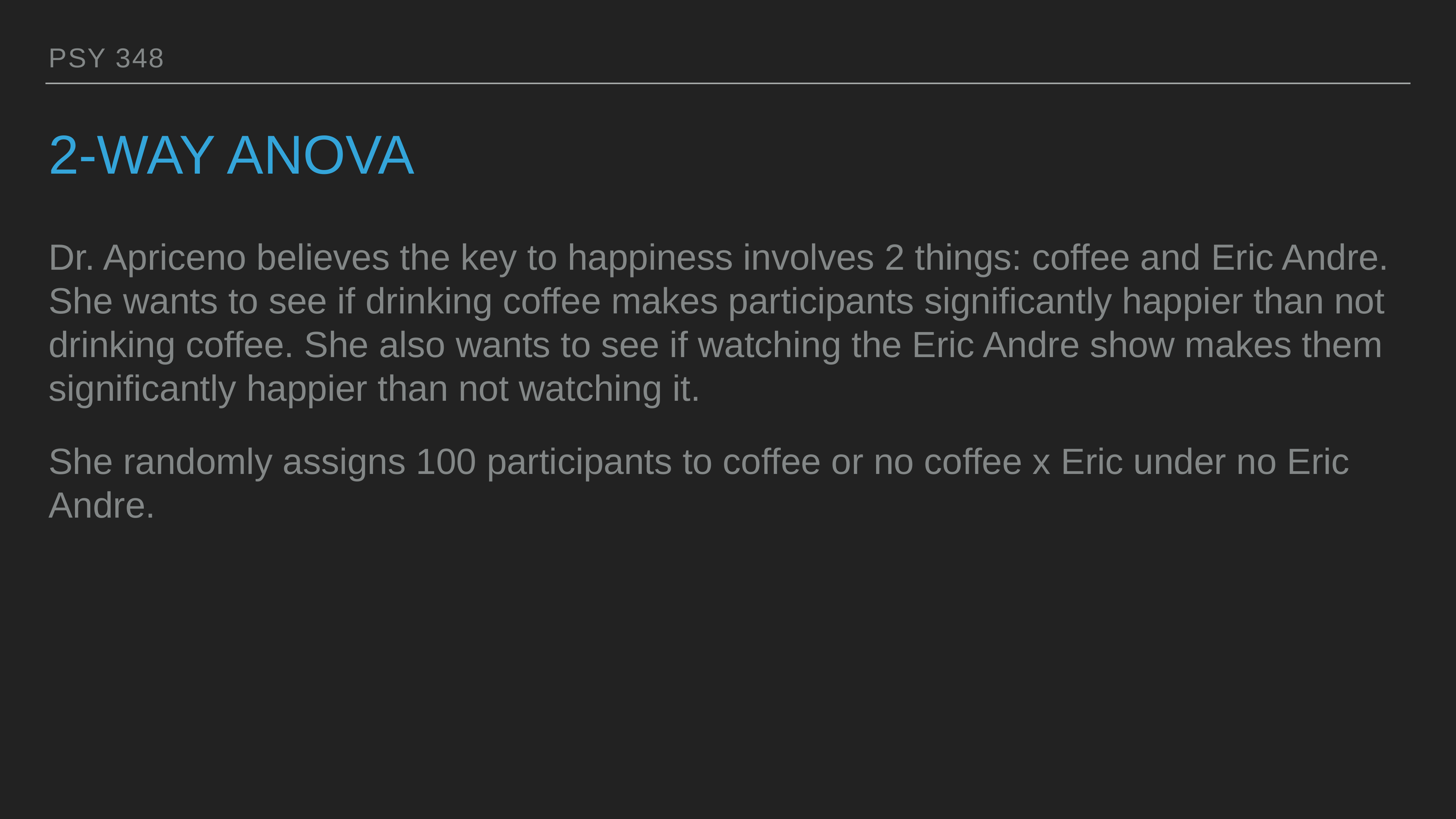

PSY 348
# 2-way AnOVA
Dr. Apriceno believes the key to happiness involves 2 things: coffee and Eric Andre. She wants to see if drinking coffee makes participants significantly happier than not drinking coffee. She also wants to see if watching the Eric Andre show makes them significantly happier than not watching it.
She randomly assigns 100 participants to coffee or no coffee x Eric under no Eric Andre.